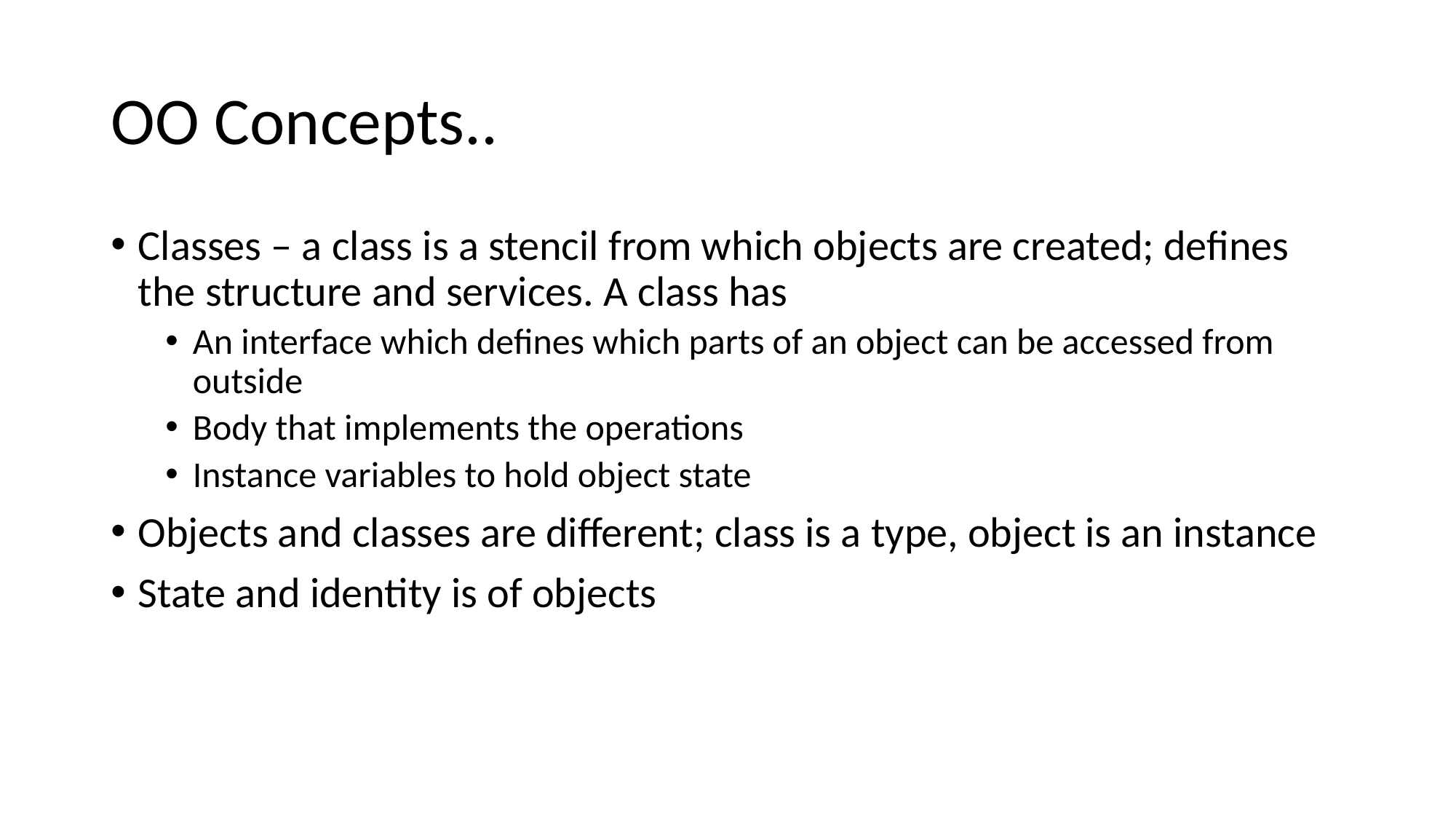

# OO Concepts..
Classes – a class is a stencil from which objects are created; defines the structure and services. A class has
An interface which defines which parts of an object can be accessed from outside
Body that implements the operations
Instance variables to hold object state
Objects and classes are different; class is a type, object is an instance
State and identity is of objects